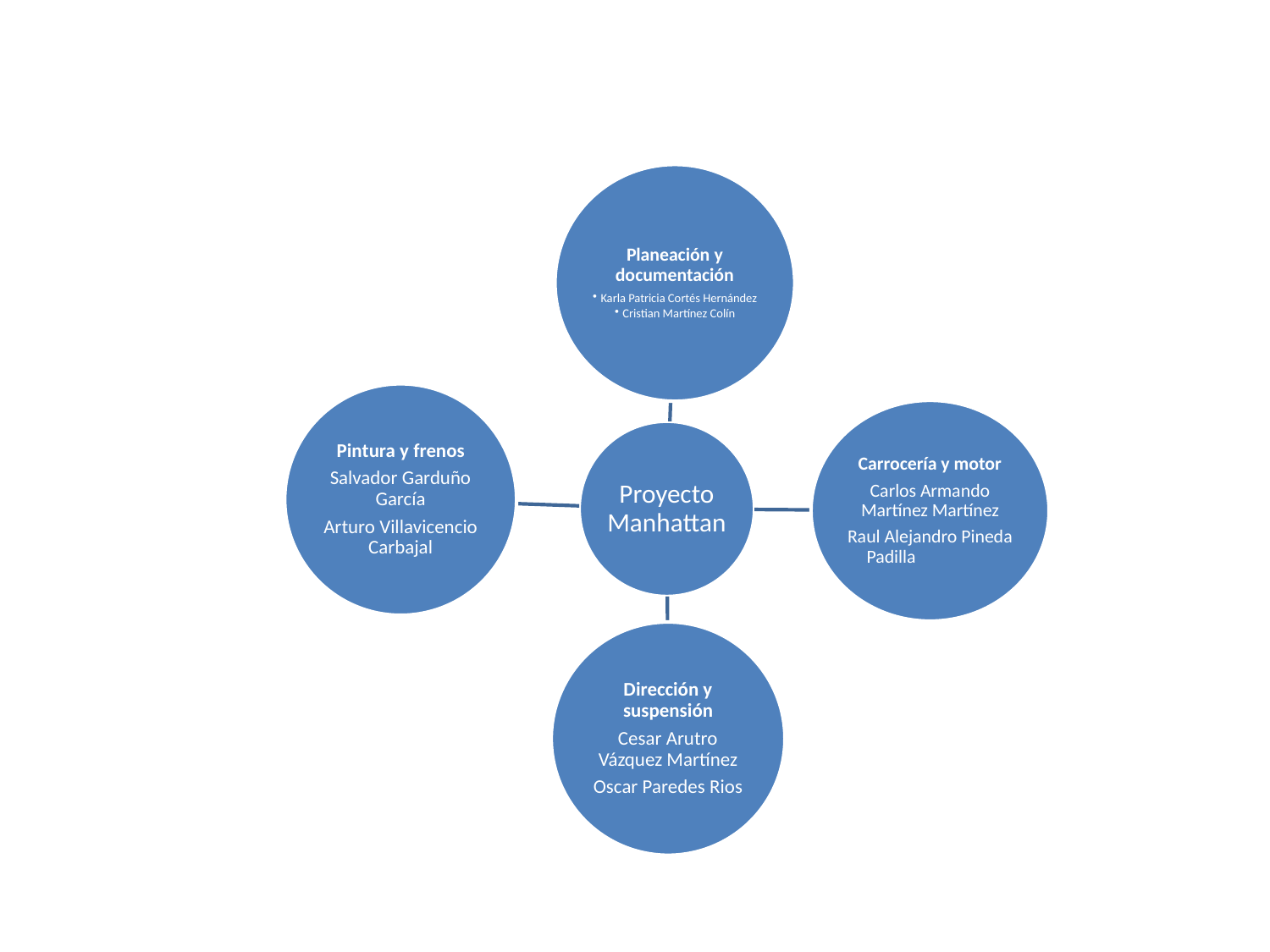

Proyecto Manhattan

Planeación y documentación
Karla Patricia Cortés Hernández
Cristian Martínez Colín

Carrocería y motor
Carlos Armando Martínez Martínez
Raul Alejandro Pineda Padilla

Dirección y suspensión
Cesar Arutro Vázquez Martínez
Oscar Paredes Rios

Pintura y frenos
Salvador Garduño García
Arturo Villavicencio Carbajal